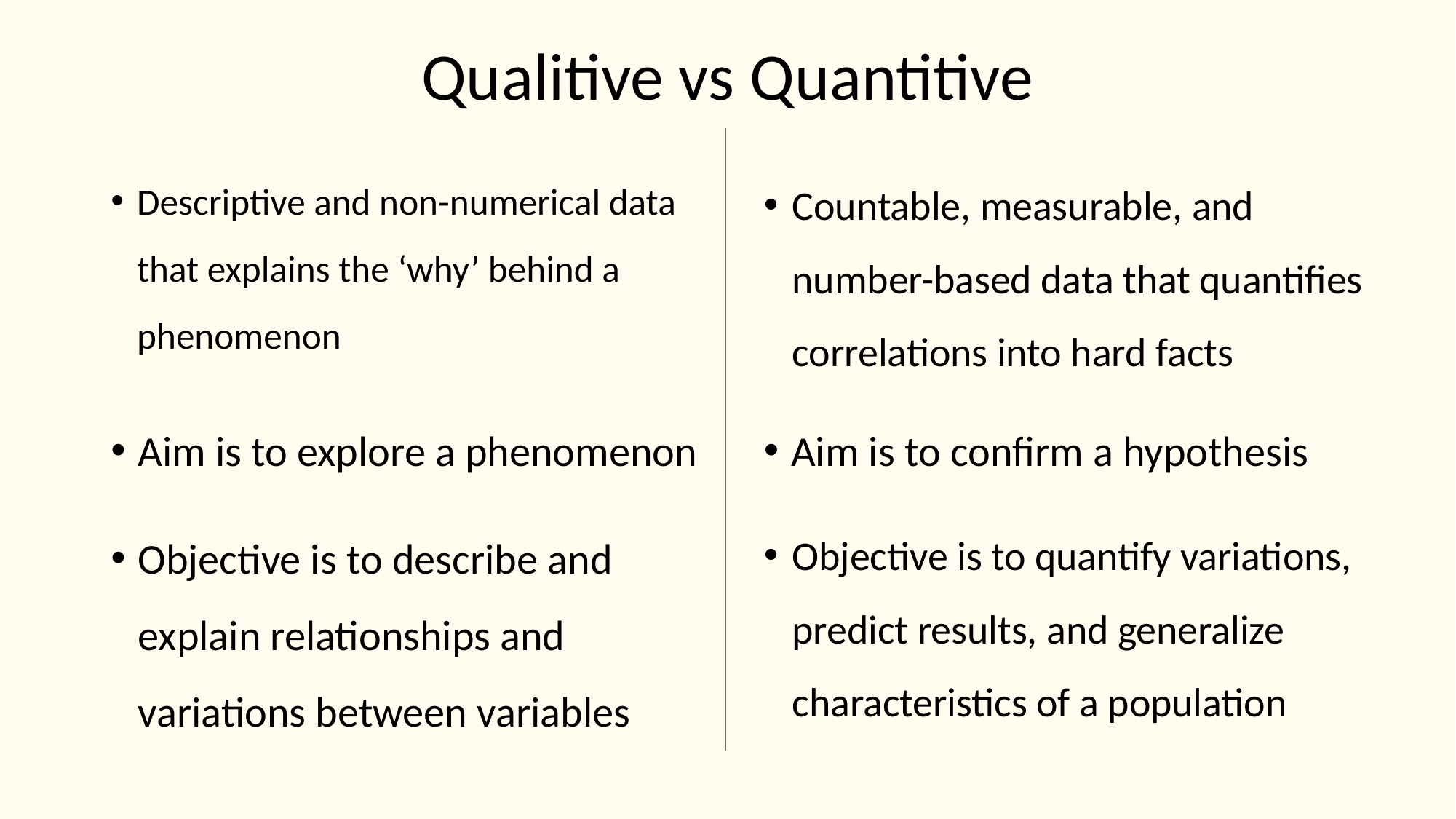

# Qualitive vs Quantitive
Descriptive and non-numerical data
that explains the ‘why’ behind a phenomenon

Countable, measurable, and number-based data that quantifies correlations into hard facts
Aim is to explore a phenomenon
Aim is to confirm a hypothesis
Objective is to quantify variations, predict results, and generalize characteristics of a population
Objective is to describe and explain relationships and variations between variables